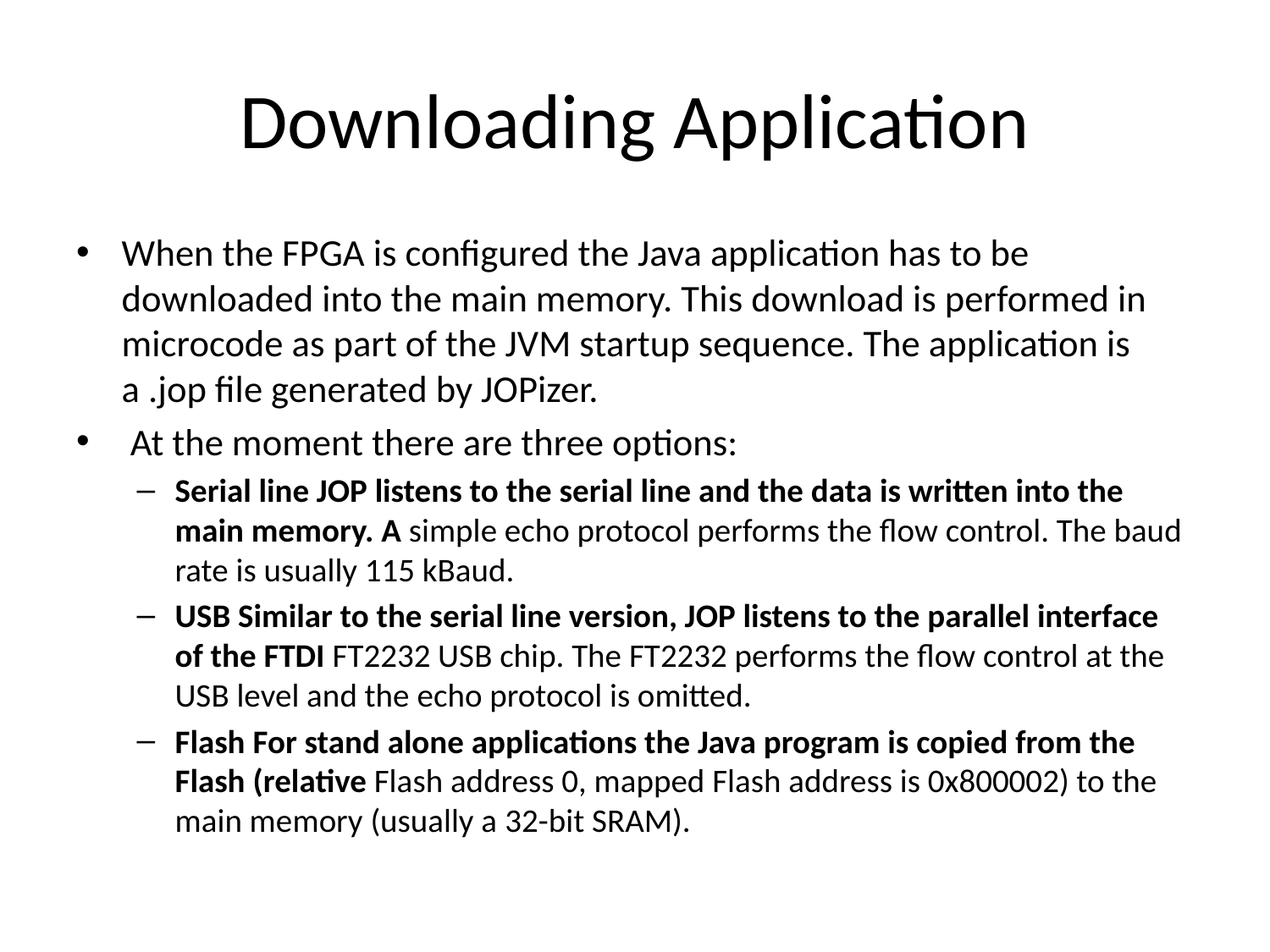

# Downloading Application
When the FPGA is configured the Java application has to be downloaded into the main memory. This download is performed in microcode as part of the JVM startup sequence. The application is a .jop file generated by JOPizer.
 At the moment there are three options:
Serial line JOP listens to the serial line and the data is written into the main memory. A simple echo protocol performs the flow control. The baud rate is usually 115 kBaud.
USB Similar to the serial line version, JOP listens to the parallel interface of the FTDI FT2232 USB chip. The FT2232 performs the flow control at the USB level and the echo protocol is omitted.
Flash For stand alone applications the Java program is copied from the Flash (relative Flash address 0, mapped Flash address is 0x800002) to the main memory (usually a 32-bit SRAM).